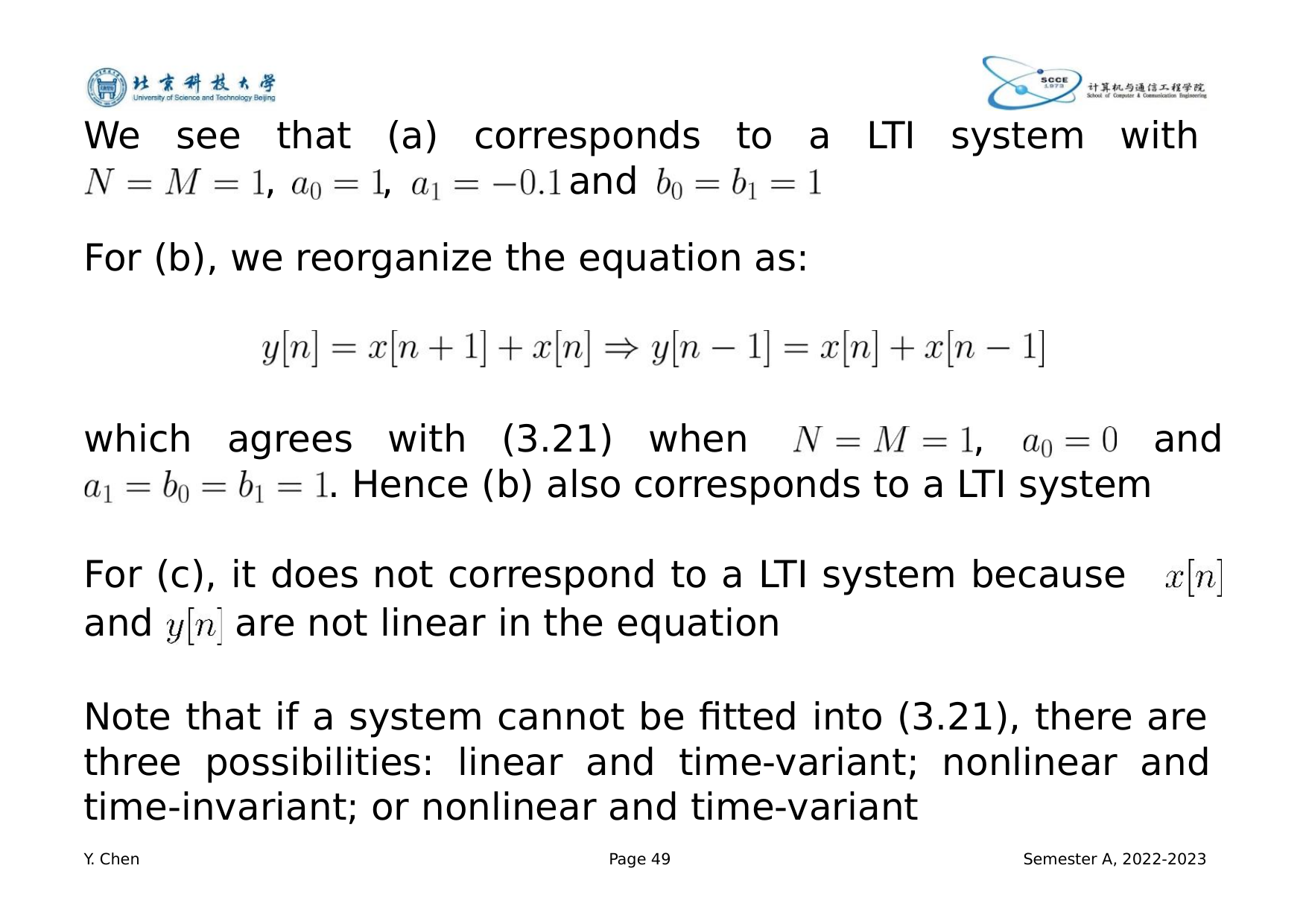

We see that (a) corresponds to a LTI system with
, , and

For (b), we reorganize the equation as:

which agrees with (3.21) when
,
and

. Hence (b) also corresponds to a LTI system

For (c), it does not correspond to a LTI system because
and are not linear in the equation

Note that if a system cannot be fitted into (3.21), there are
three possibilities: linear and time-variant; nonlinear and time-invariant; or nonlinear and time-variant
Y. Chen
Page 49
Semester A, 2022-2023